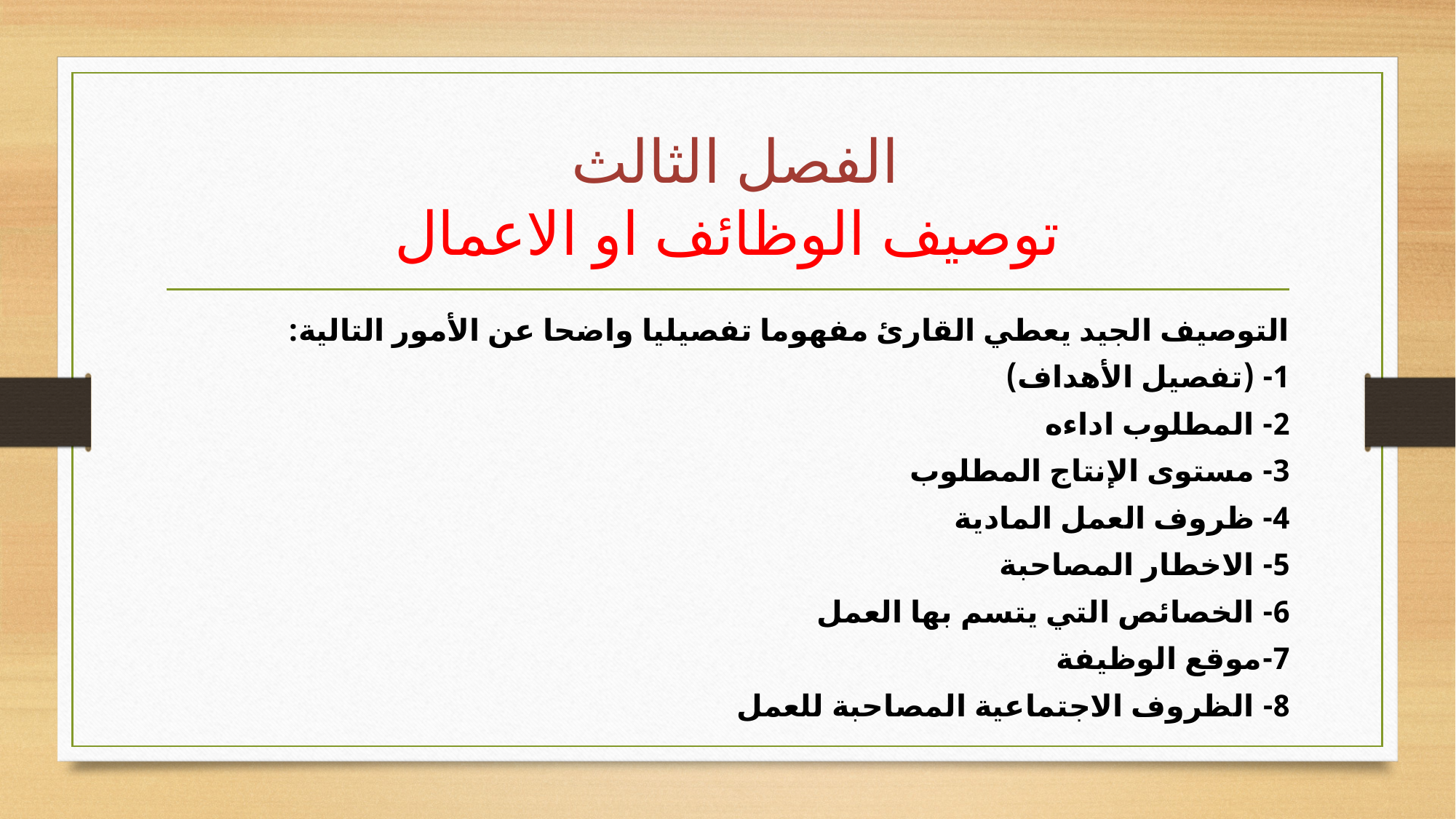

# الفصل الثالث توصيف الوظائف او الاعمال
التوصيف الجيد يعطي القارئ مفهوما تفصيليا واضحا عن الأمور التالية:
1- (تفصيل الأهداف)
2- المطلوب اداءه
3- مستوى الإنتاج المطلوب
4- ظروف العمل المادية
5- الاخطار المصاحبة
6- الخصائص التي يتسم بها العمل
7-موقع الوظيفة
8- الظروف الاجتماعية المصاحبة للعمل